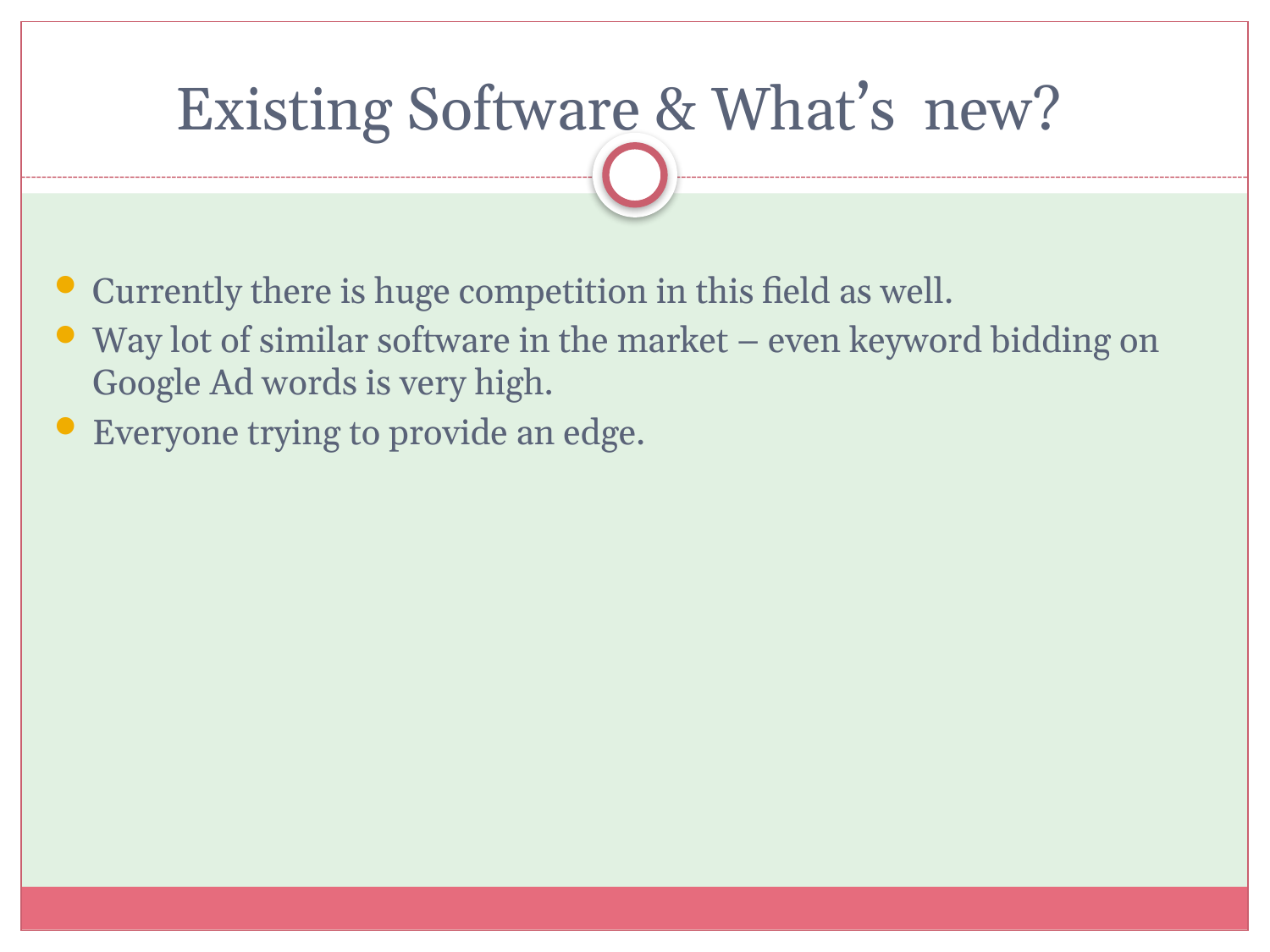

# Existing Software & What’s  new?

Currently there is huge competition in this field as well.
Way lot of similar software in the market – even keyword bidding on Google Ad words is very high.
Everyone trying to provide an edge.